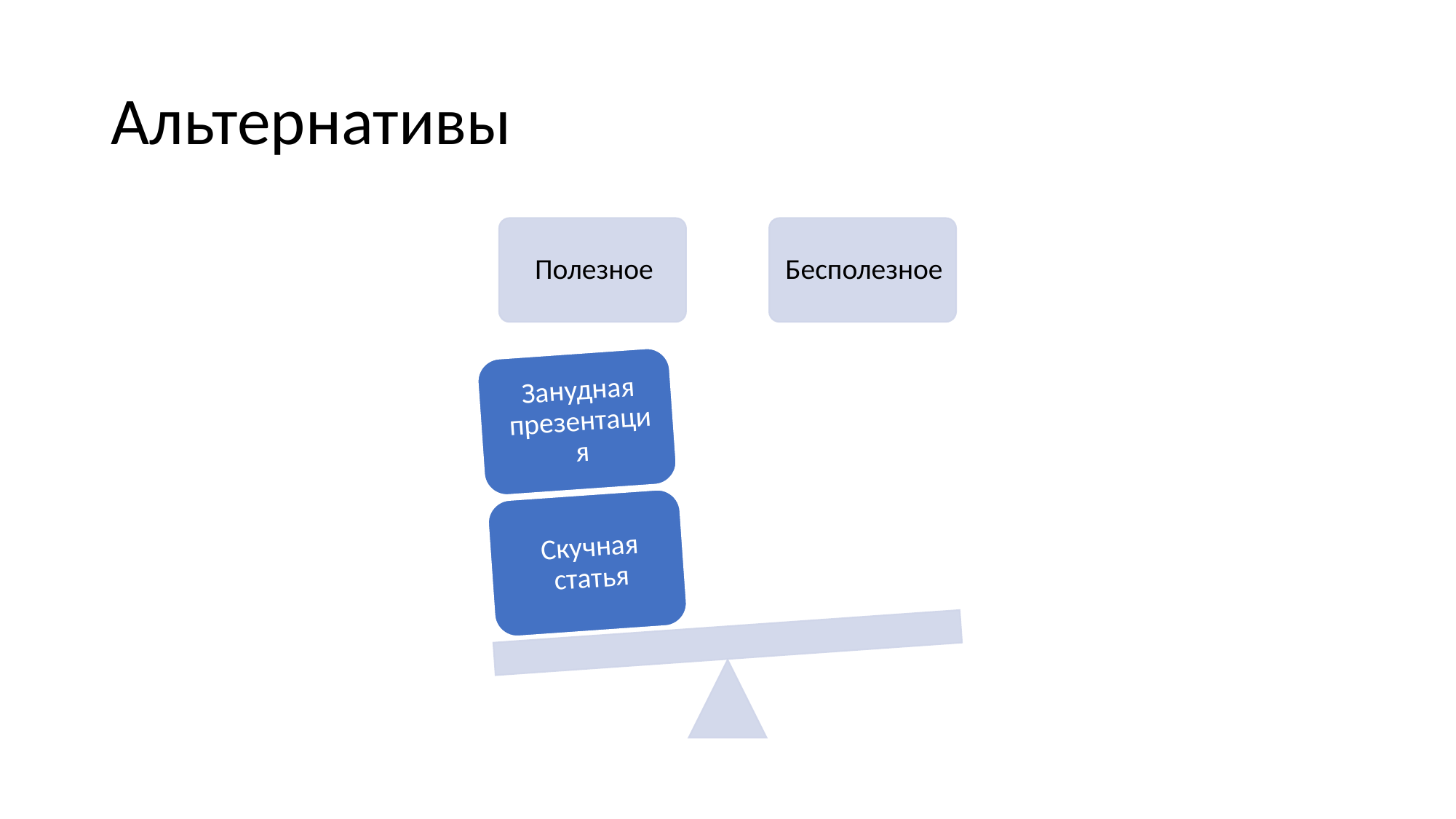

# Альтернативы
Полезное
Бесполезное
Скучная статья
Занудная презентация